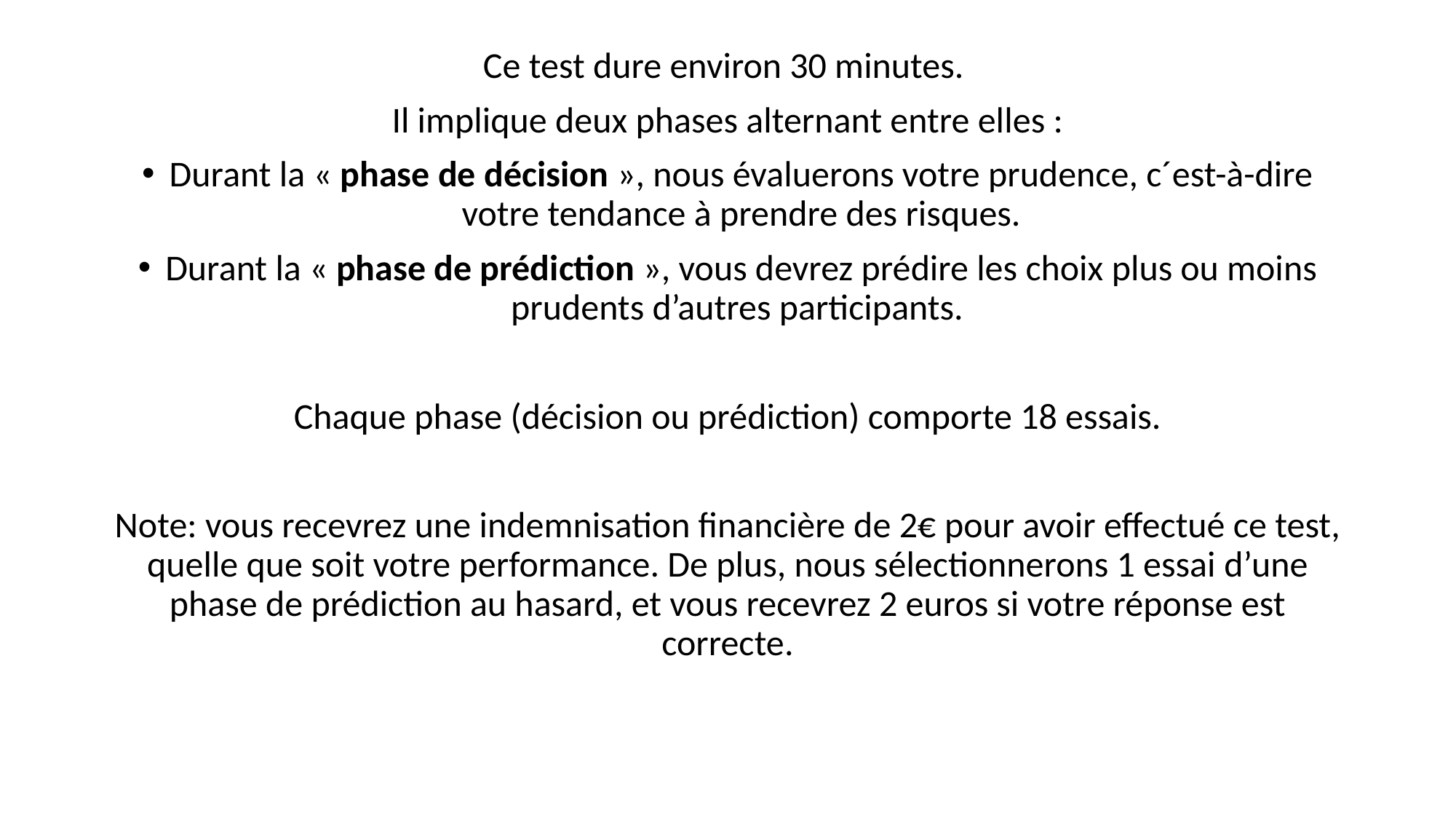

Ce test dure environ 30 minutes.
Il implique deux phases alternant entre elles :
Durant la « phase de décision », nous évaluerons votre prudence, c´est-à-dire votre tendance à prendre des risques.
Durant la « phase de prédiction », vous devrez prédire les choix plus ou moins prudents d’autres participants.

Chaque phase (décision ou prédiction) comporte 18 essais.

Note: vous recevrez une indemnisation financière de 2€ pour avoir effectué ce test, quelle que soit votre performance. De plus, nous sélectionnerons 1 essai d’une phase de prédiction au hasard, et vous recevrez 2 euros si votre réponse est correcte.